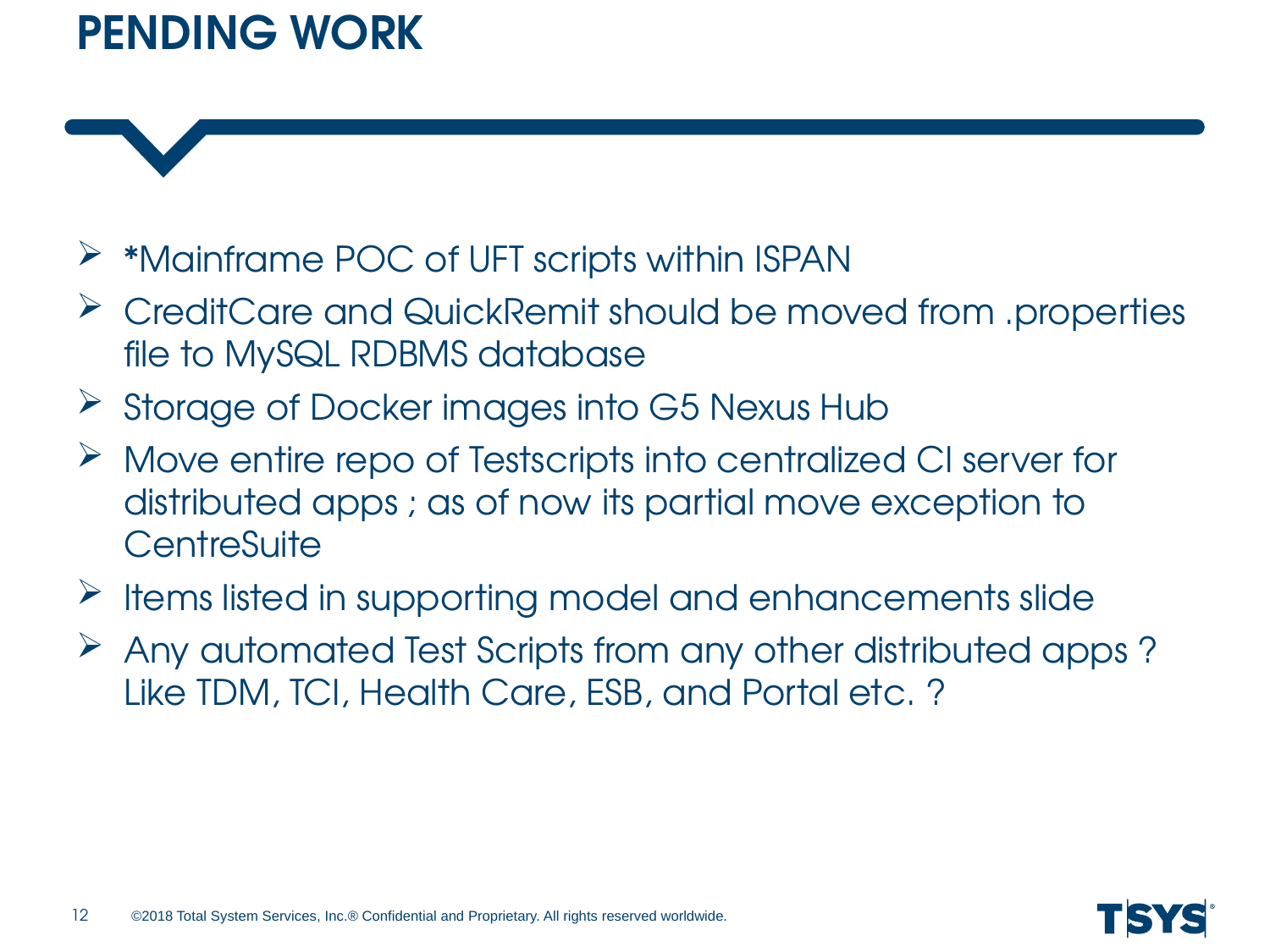

# Pending work

*Mainframe POC of UFT scripts within ISPAN
CreditCare and QuickRemit should be moved from .properties file to MySQL RDBMS database
Storage of Docker images into G5 Nexus Hub
Move entire repo of Testscripts into centralized CI server for distributed apps ; as of now its partial move exception to CentreSuite
Items listed in supporting model and enhancements slide
Any automated Test Scripts from any other distributed apps ? Like TDM, TCI, Health Care, ESB, and Portal etc. ?

12
©2018 Total System Services, Inc.® Confidential and Proprietary. All rights reserved worldwide.